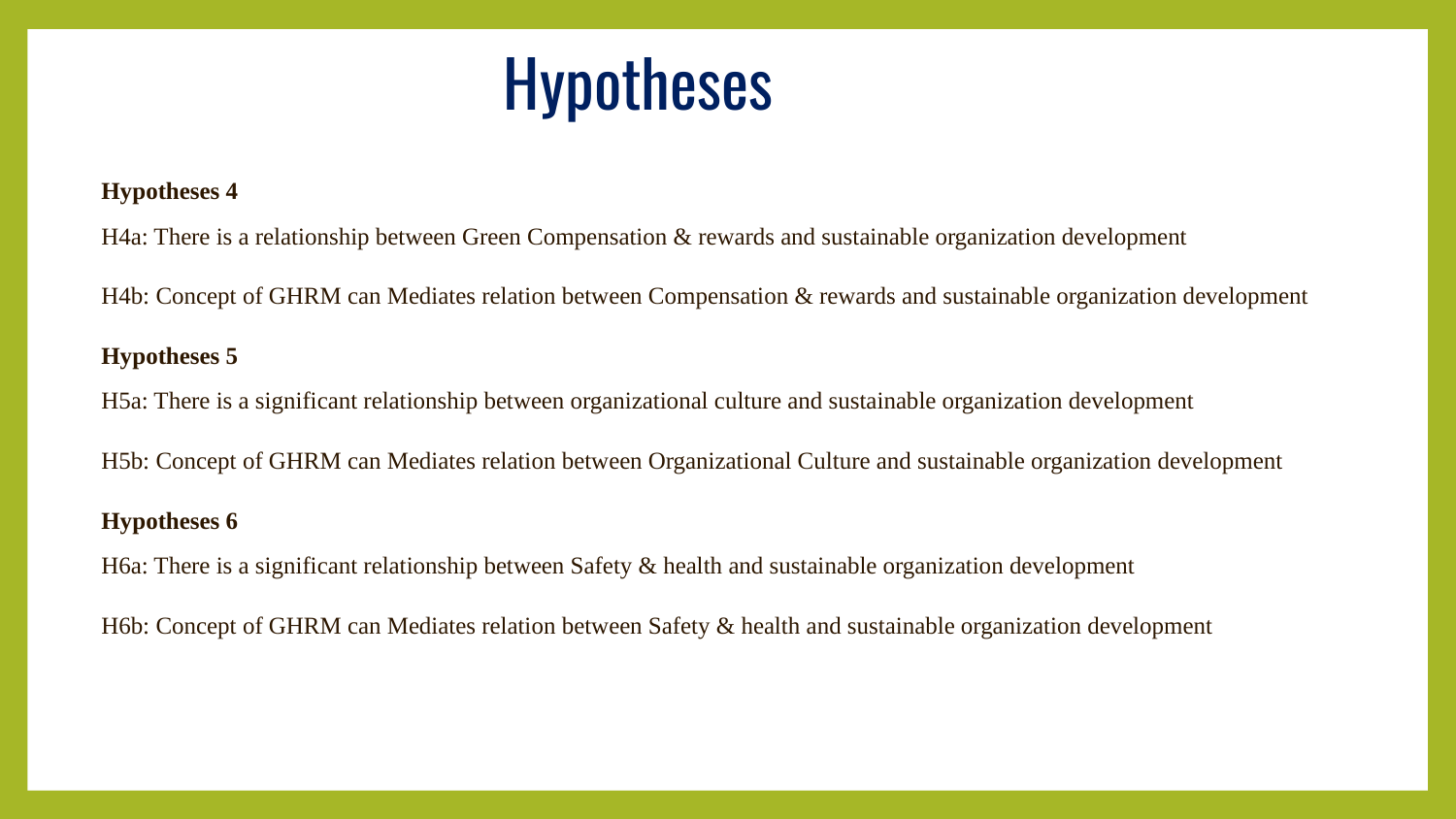

Hypotheses

Hypotheses 4
H4a: There is a relationship between Green Compensation & rewards and sustainable organization development
H4b: Concept of GHRM can Mediates relation between Compensation & rewards and sustainable organization development
Hypotheses 5
H5a: There is a significant relationship between organizational culture and sustainable organization development
H5b: Concept of GHRM can Mediates relation between Organizational Culture and sustainable organization development
Hypotheses 6
H6a: There is a significant relationship between Safety & health and sustainable organization development
H6b: Concept of GHRM can Mediates relation between Safety & health and sustainable organization development